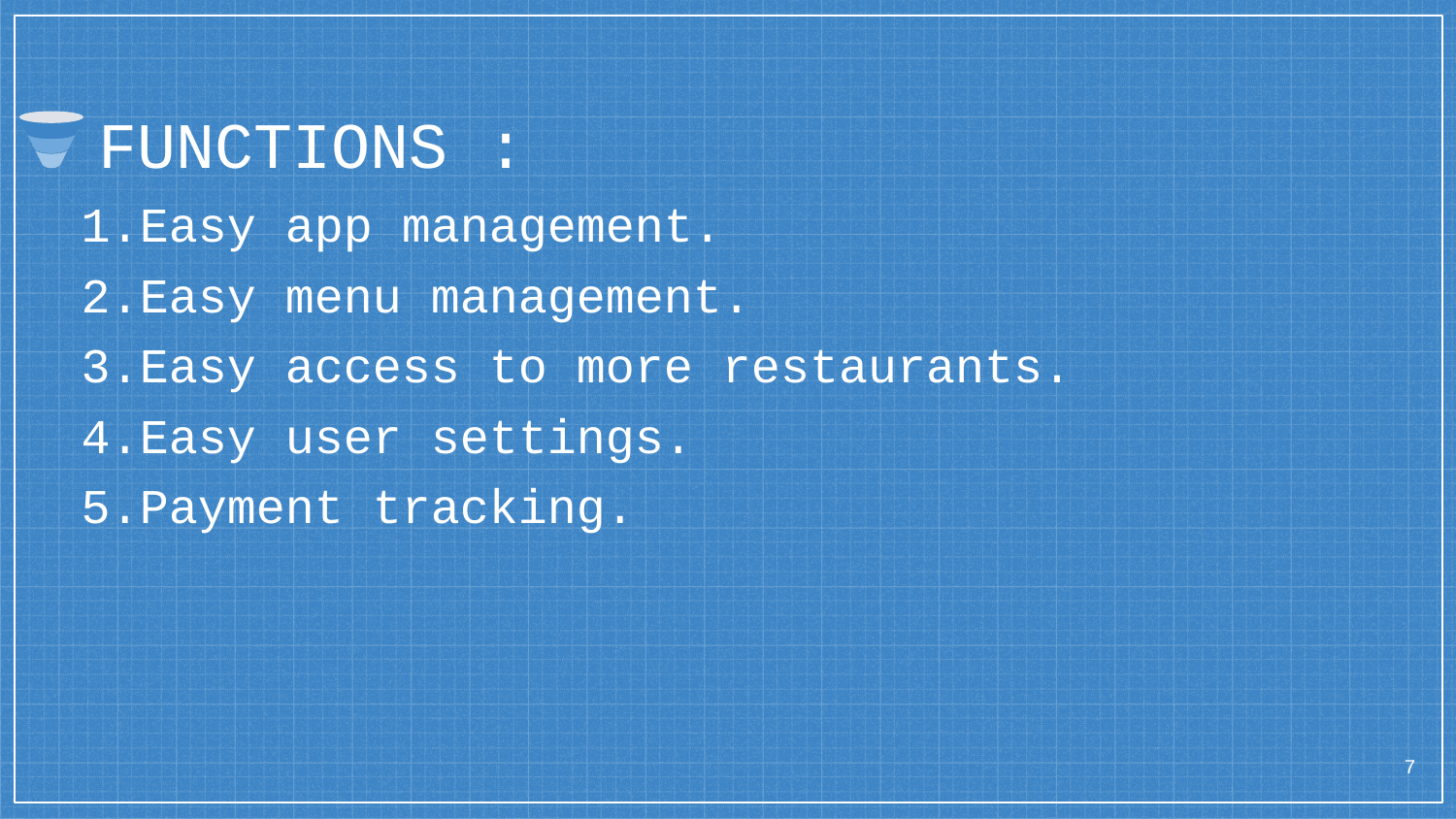

# FUNCTIONS :

1.Easy app management.
2.Easy menu management.
3.Easy access to more restaurants.
4.Easy user settings.
5.Payment tracking.

7